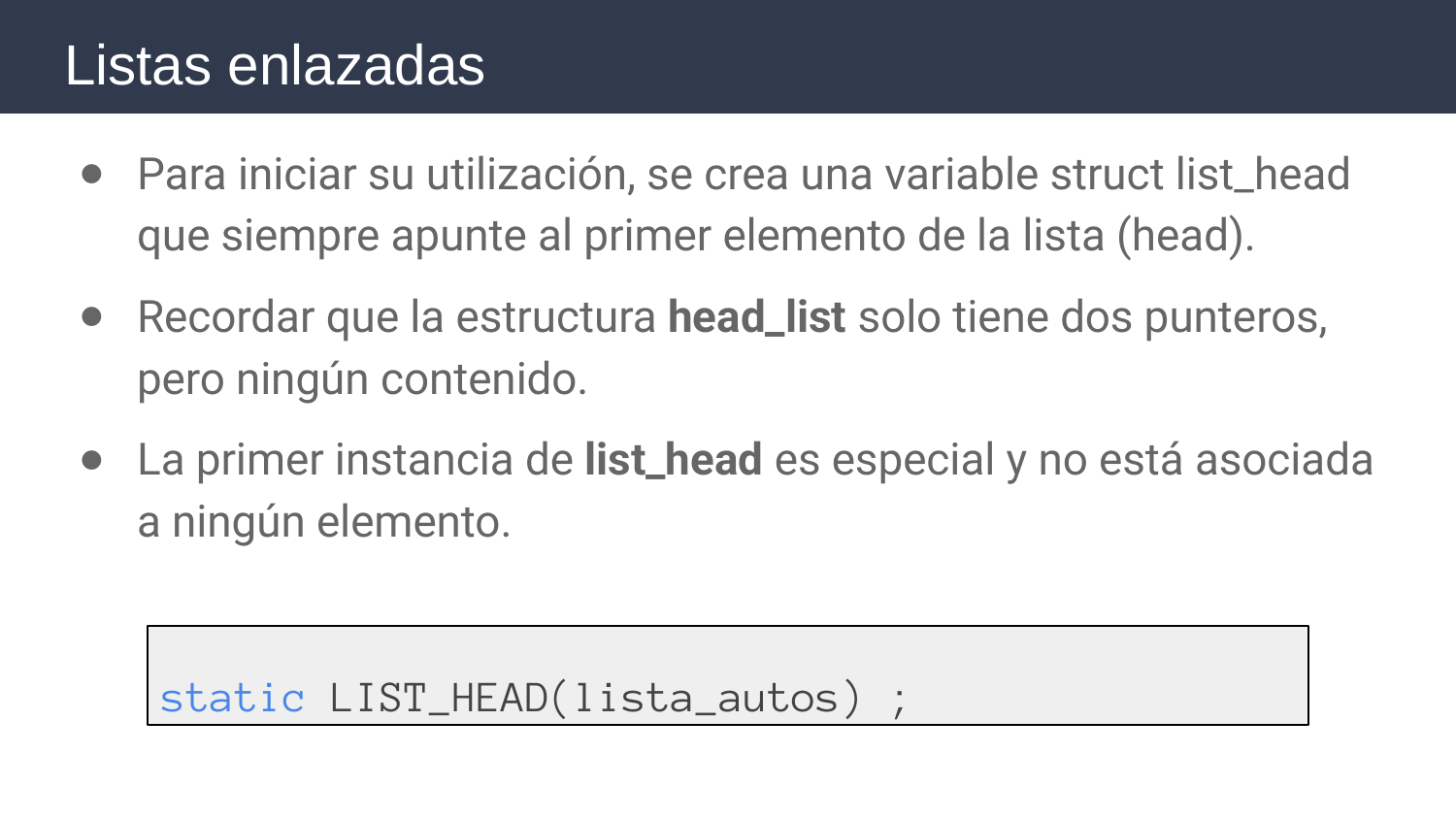

# Listas enlazadas

Para iniciar su utilización, se crea una variable struct list_head que siempre apunte al primer elemento de la lista (head).
Recordar que la estructura head_list solo tiene dos punteros, pero ningún contenido.
La primer instancia de list_head es especial y no está asociada a ningún elemento.
static LIST_HEAD(lista_autos) ;